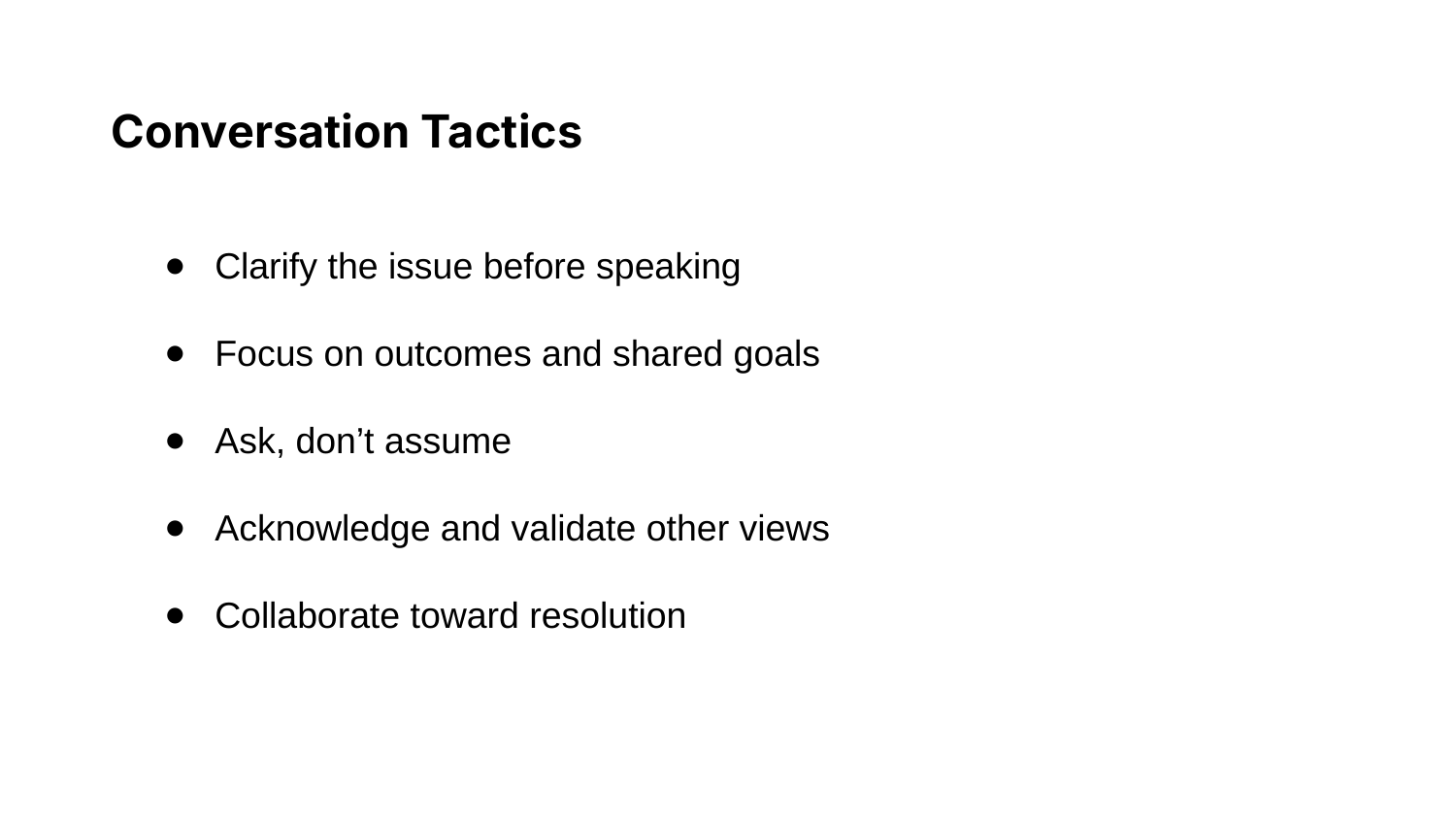

Conversation Tactics
Clarify the issue before speaking
Focus on outcomes and shared goals
Ask, don’t assume
Acknowledge and validate other views
Collaborate toward resolution